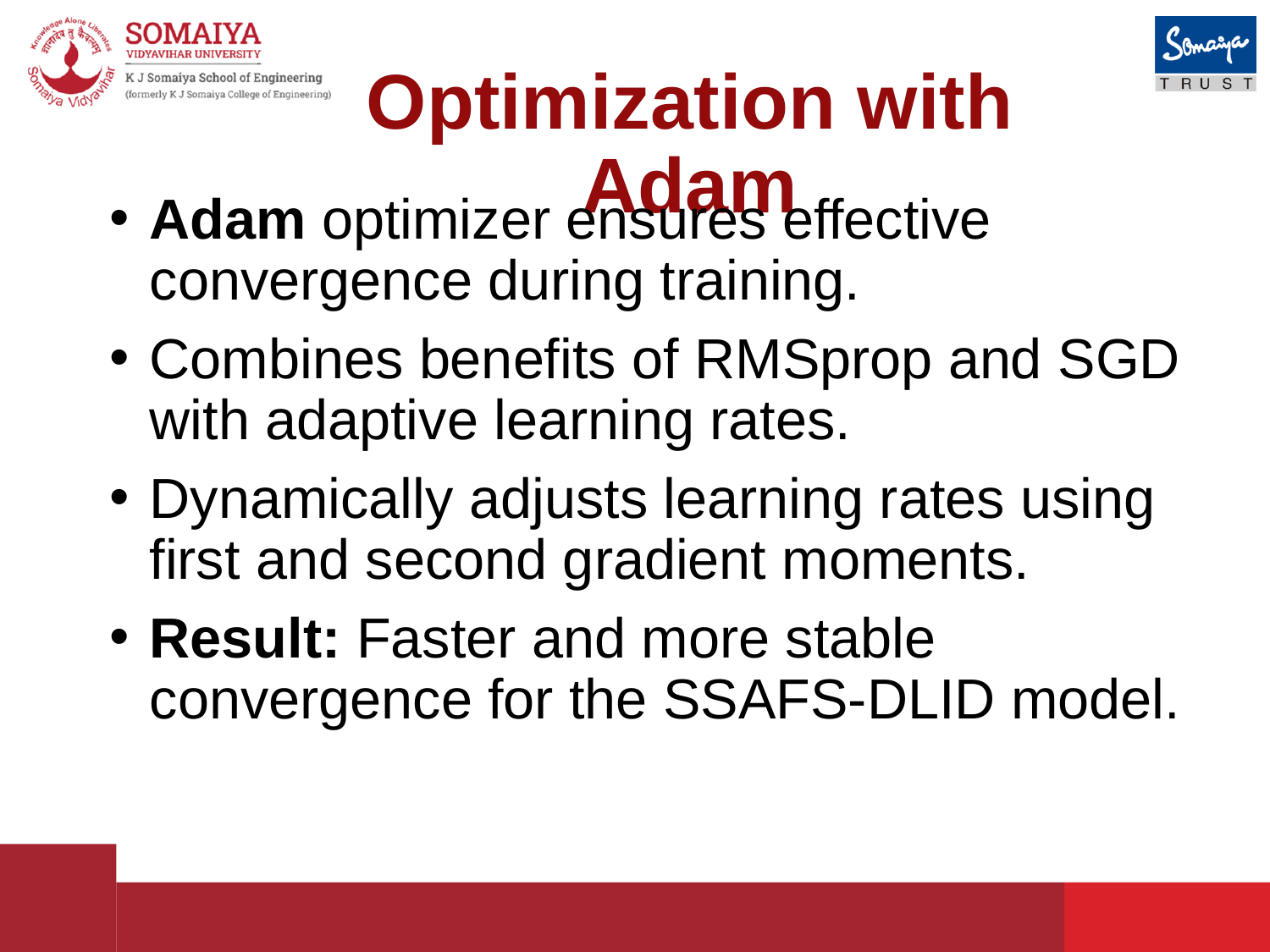

# Optimization with Adam
Adam optimizer ensures effective convergence during training.
Combines benefits of RMSprop and SGD with adaptive learning rates.
Dynamically adjusts learning rates using first and second gradient moments.
Result: Faster and more stable convergence for the SSAFS-DLID model.